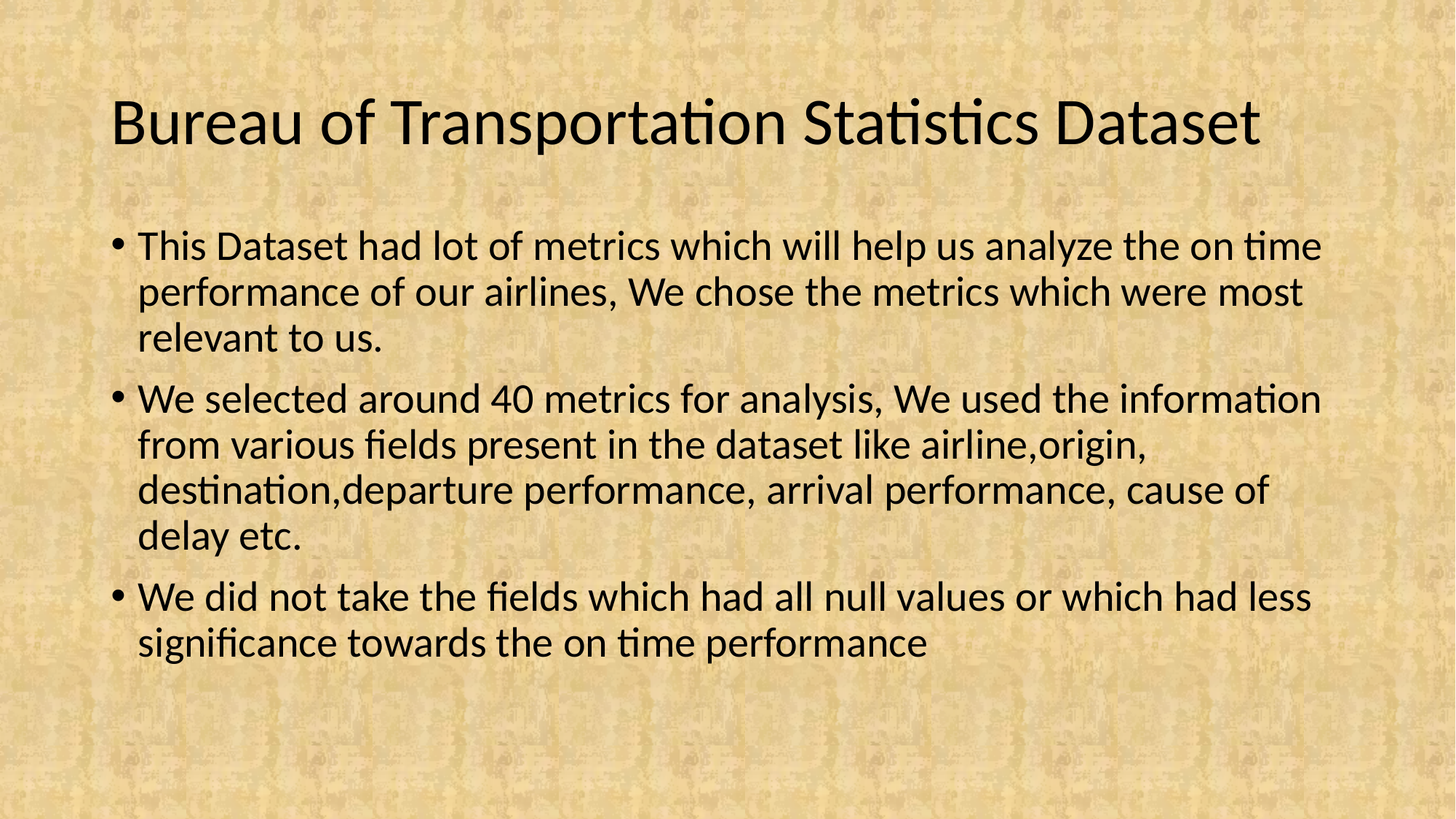

# Bureau of Transportation Statistics Dataset
This Dataset had lot of metrics which will help us analyze the on time performance of our airlines, We chose the metrics which were most relevant to us.
We selected around 40 metrics for analysis, We used the information from various fields present in the dataset like airline,origin, destination,departure performance, arrival performance, cause of delay etc.
We did not take the fields which had all null values or which had less significance towards the on time performance